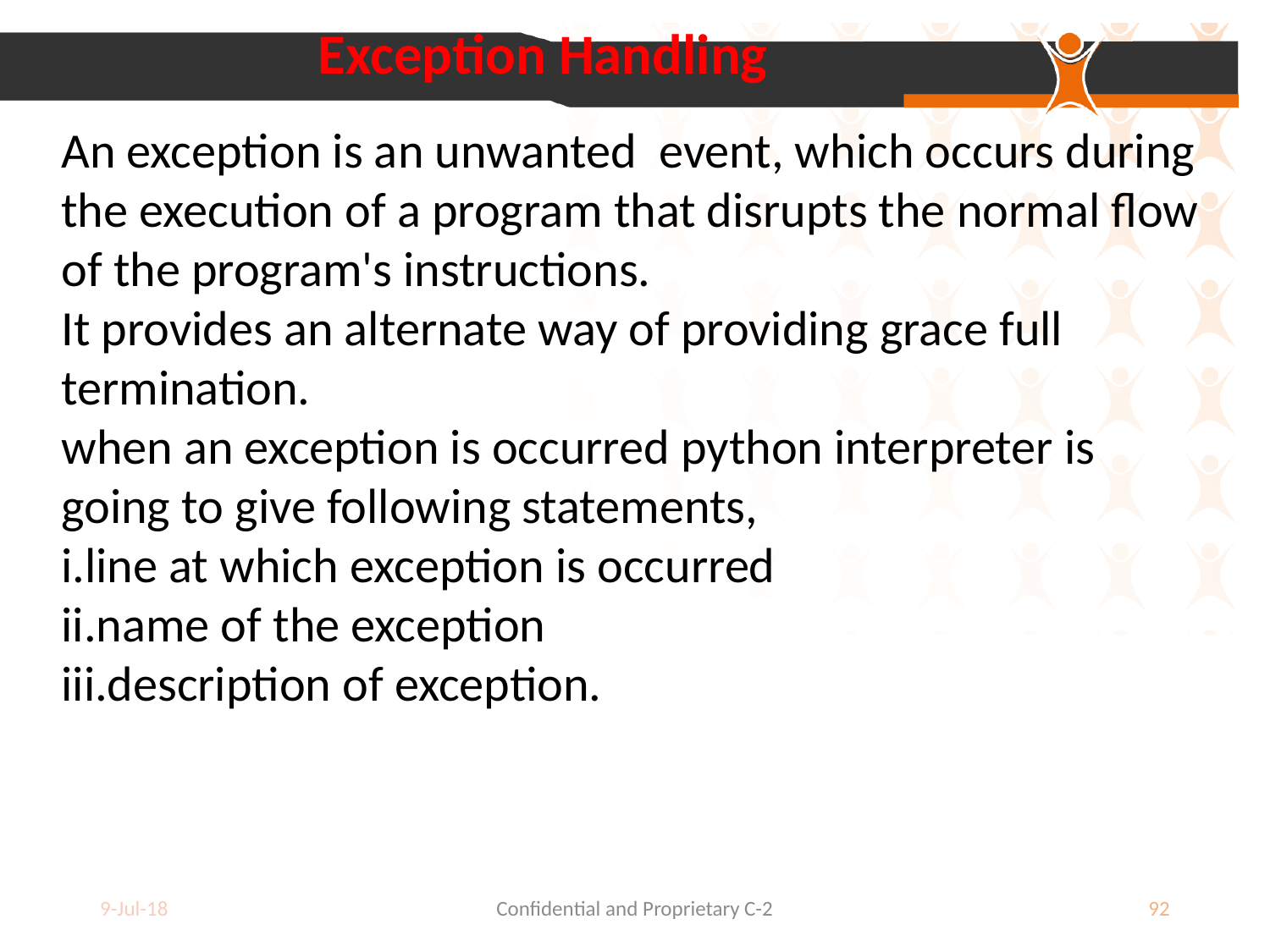

Exception Handling

An exception is an unwanted  event, which occurs during the execution of a program that disrupts the normal flow of the program's instructions.
It provides an alternate way of providing grace full termination.
when an exception is occurred python interpreter is going to give following statements,
line at which exception is occurred
name of the exception
description of exception.

9-Jul-18
Confidential and Proprietary C-2
92